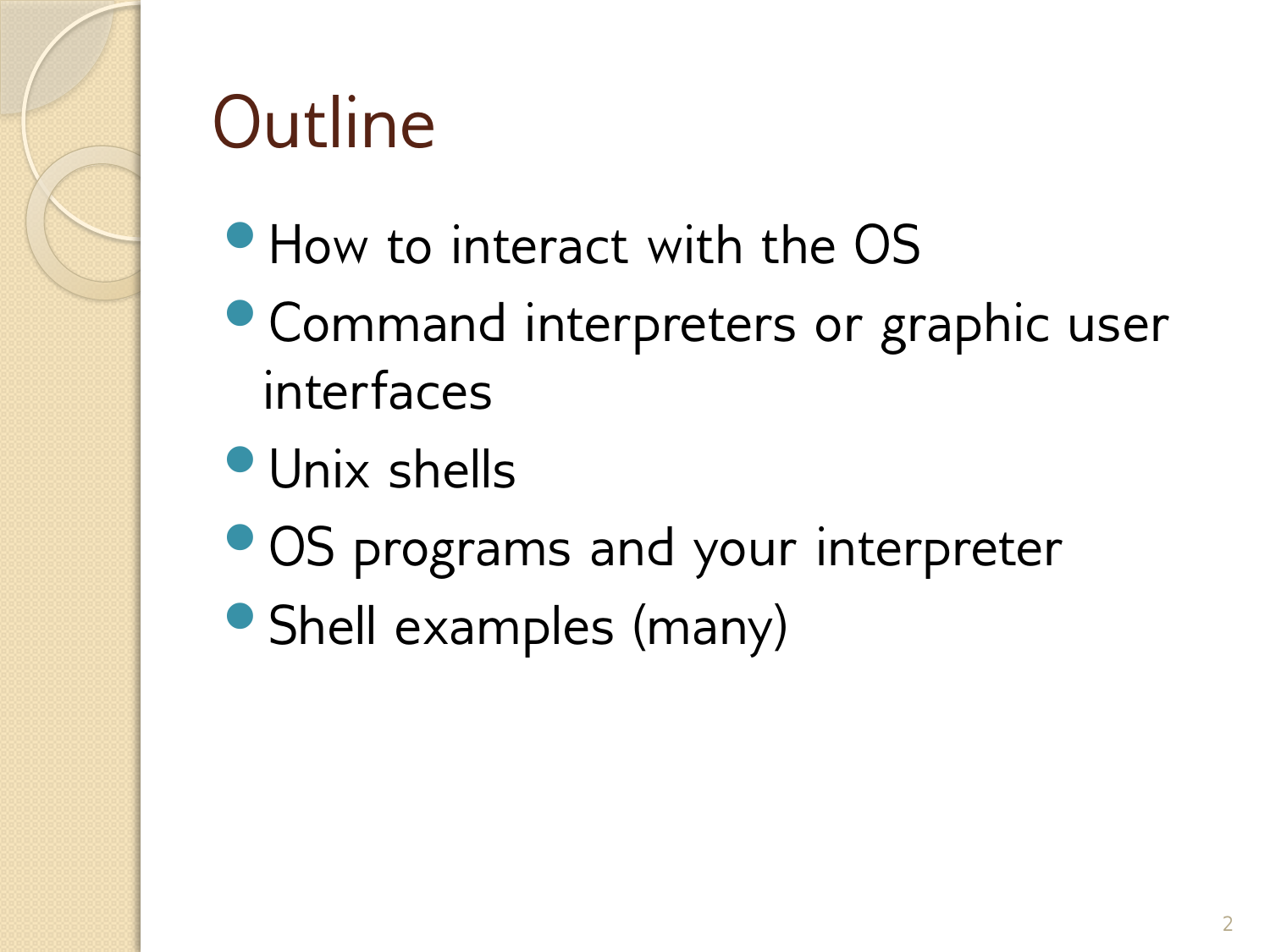

# Outline
How to interact with the OS
Command interpreters or graphic user interfaces
Unix shells
OS programs and your interpreter
Shell examples (many)

2